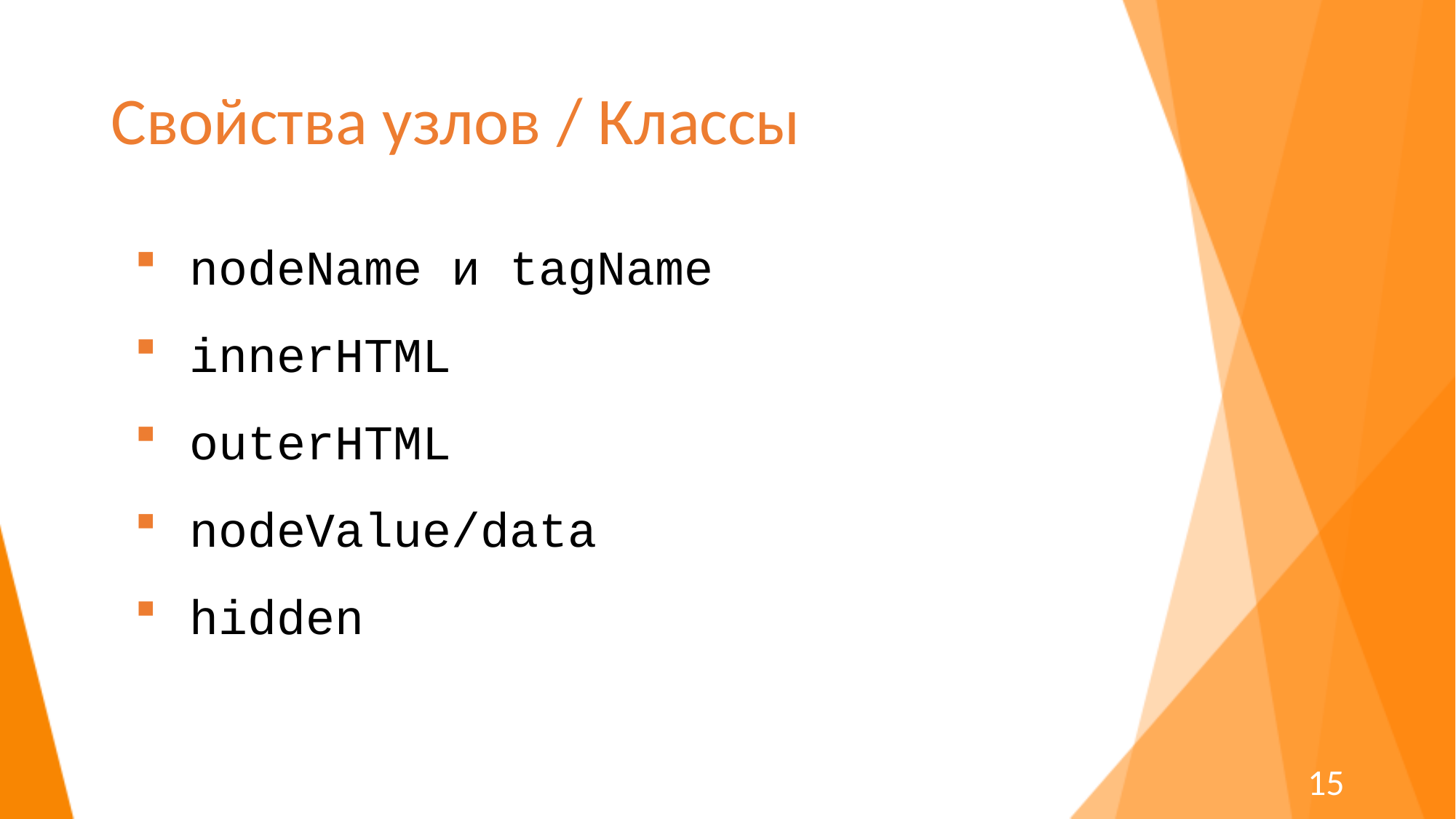

# Свойства узлов / Классы
nodeName и tagName
innerHTML
outerHTML
nodeValue/data
hidden
15